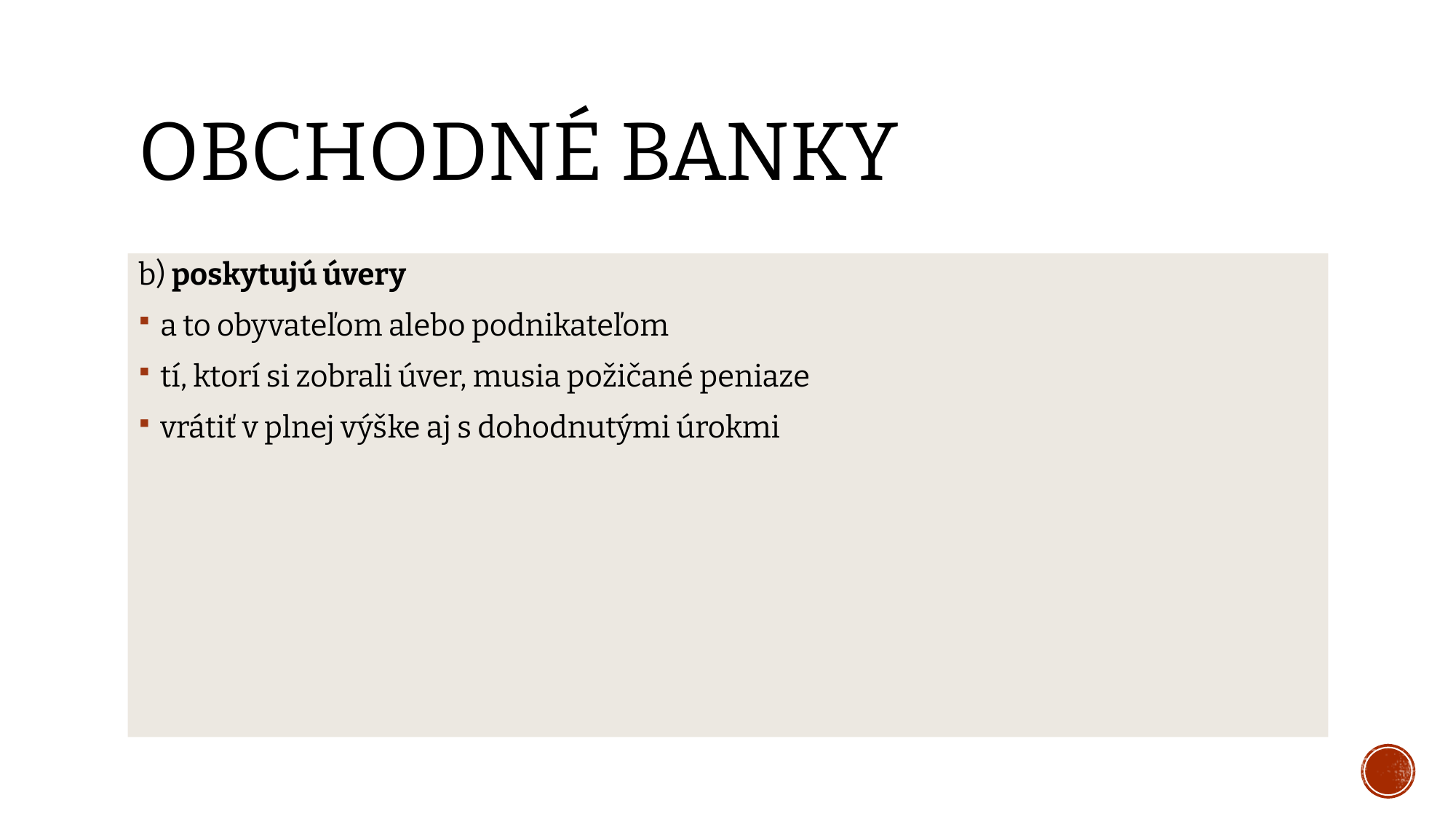

# Obchodné banky
b) poskytujú úvery
a to obyvateľom alebo podnikateľom
tí, ktorí si zobrali úver, musia požičané peniaze
vrátiť v plnej výške aj s dohodnutými úrokmi